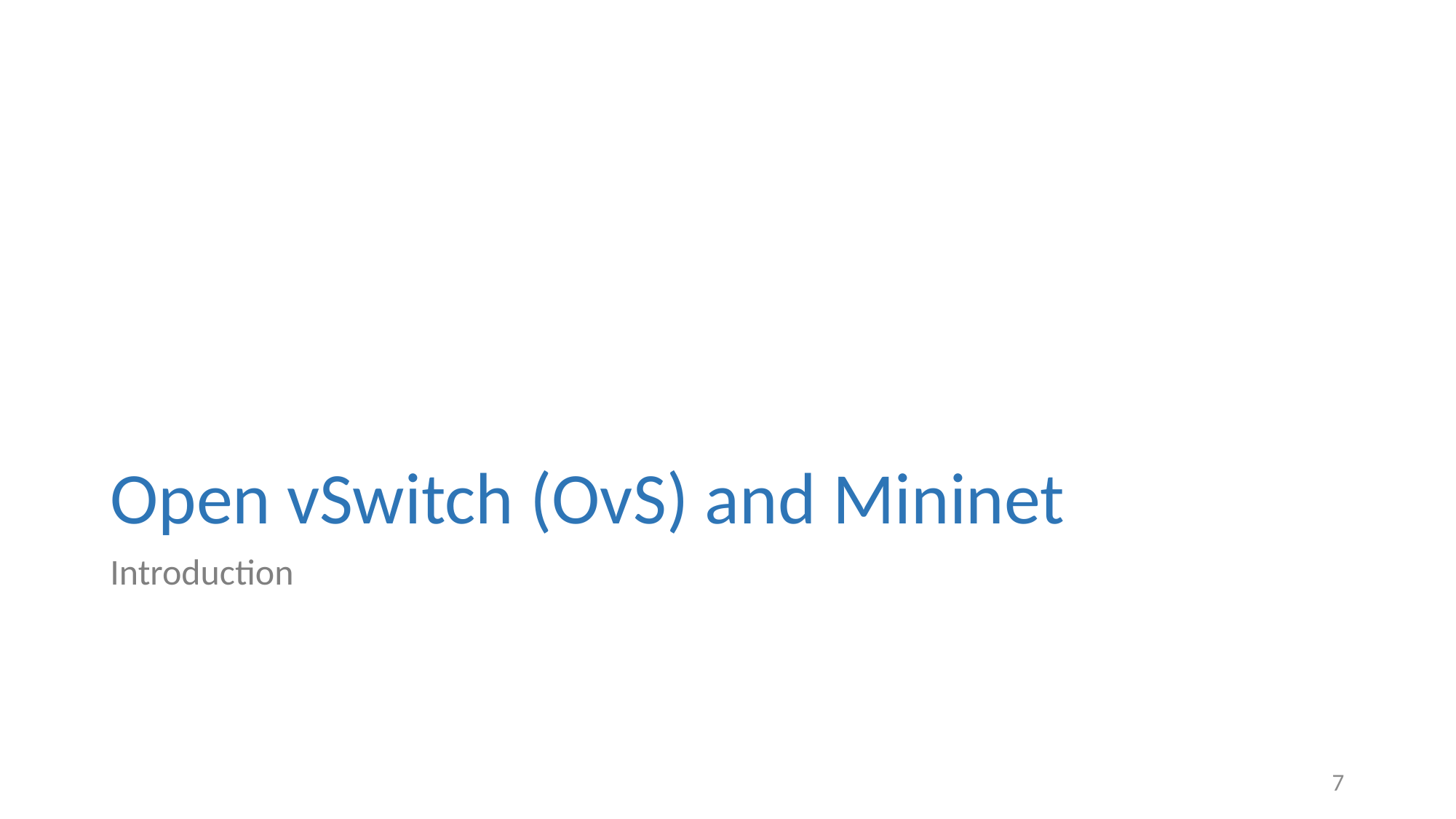

# Open vSwitch (OvS) and Mininet
Introduction

7